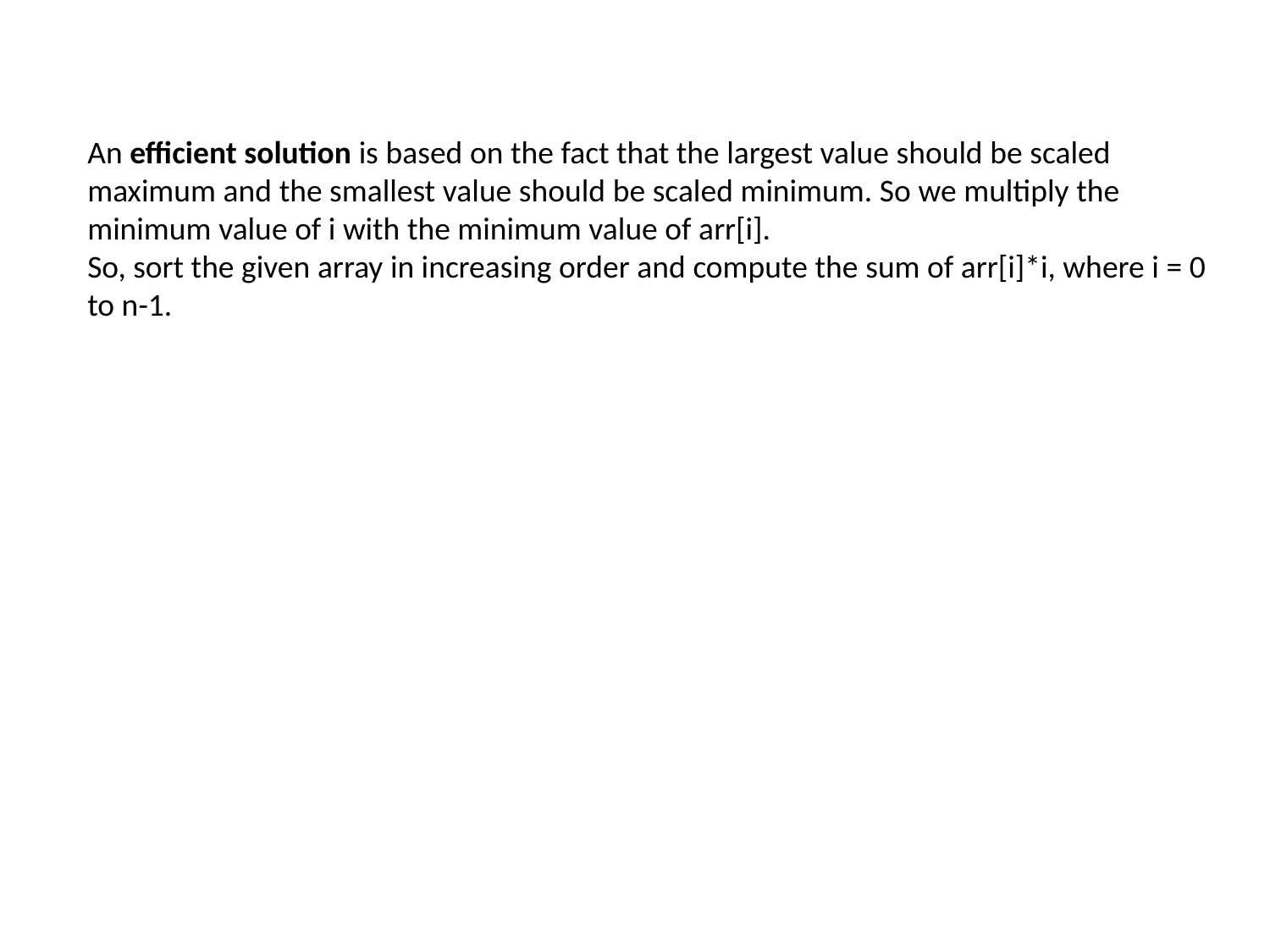

An efficient solution is based on the fact that the largest value should be scaled maximum and the smallest value should be scaled minimum. So we multiply the minimum value of i with the minimum value of arr[i].
So, sort the given array in increasing order and compute the sum of arr[i]*i, where i = 0 to n-1.